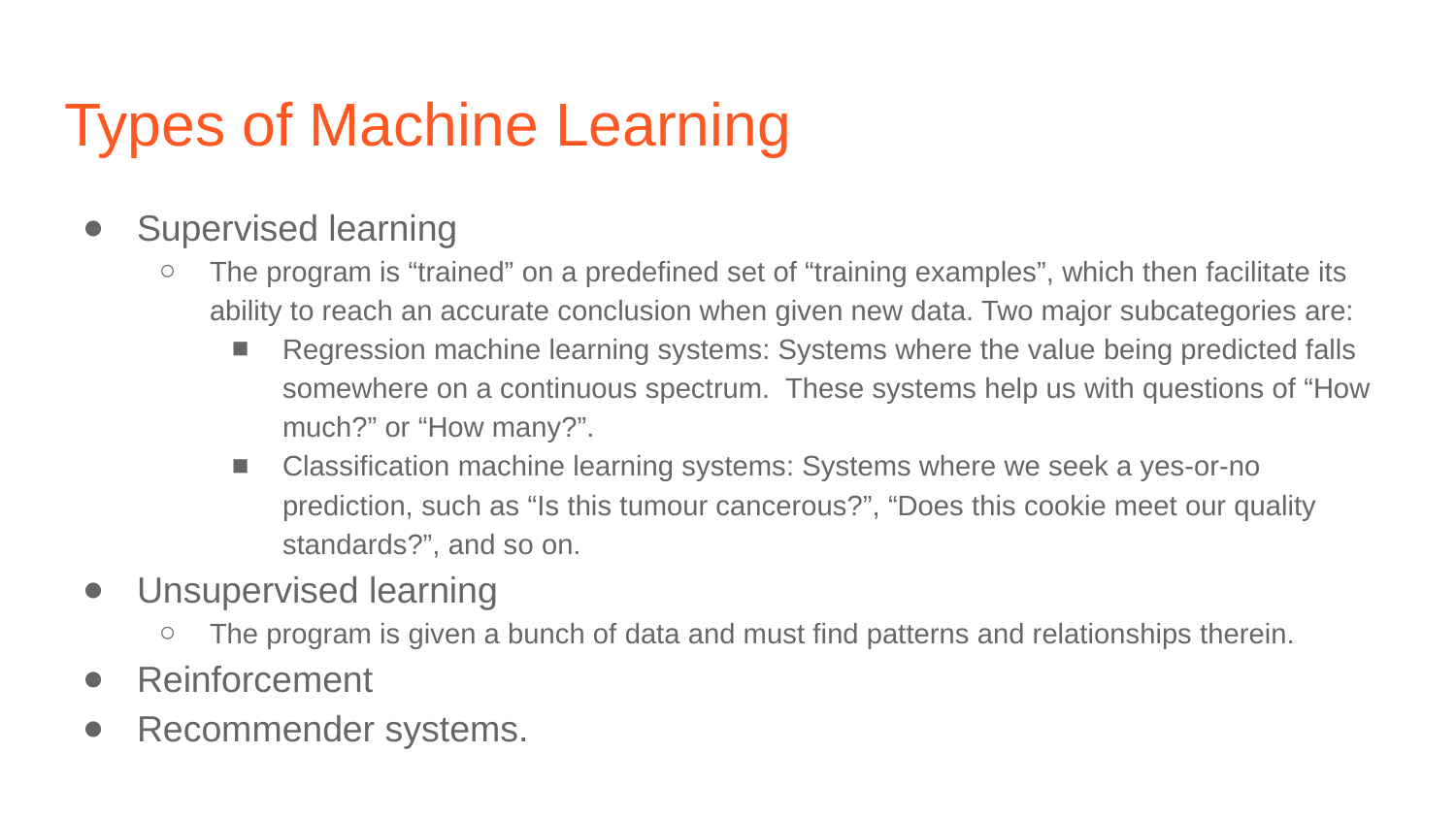

# Types of Machine Learning
Supervised learning
The program is “trained” on a predefined set of “training examples”, which then facilitate its ability to reach an accurate conclusion when given new data. Two major subcategories are:
Regression machine learning systems: Systems where the value being predicted falls somewhere on a continuous spectrum.  These systems help us with questions of “How much?” or “How many?”.
Classification machine learning systems: Systems where we seek a yes-or-no prediction, such as “Is this tumour cancerous?”, “Does this cookie meet our quality standards?”, and so on.
Unsupervised learning
The program is given a bunch of data and must find patterns and relationships therein.
Reinforcement
Recommender systems.